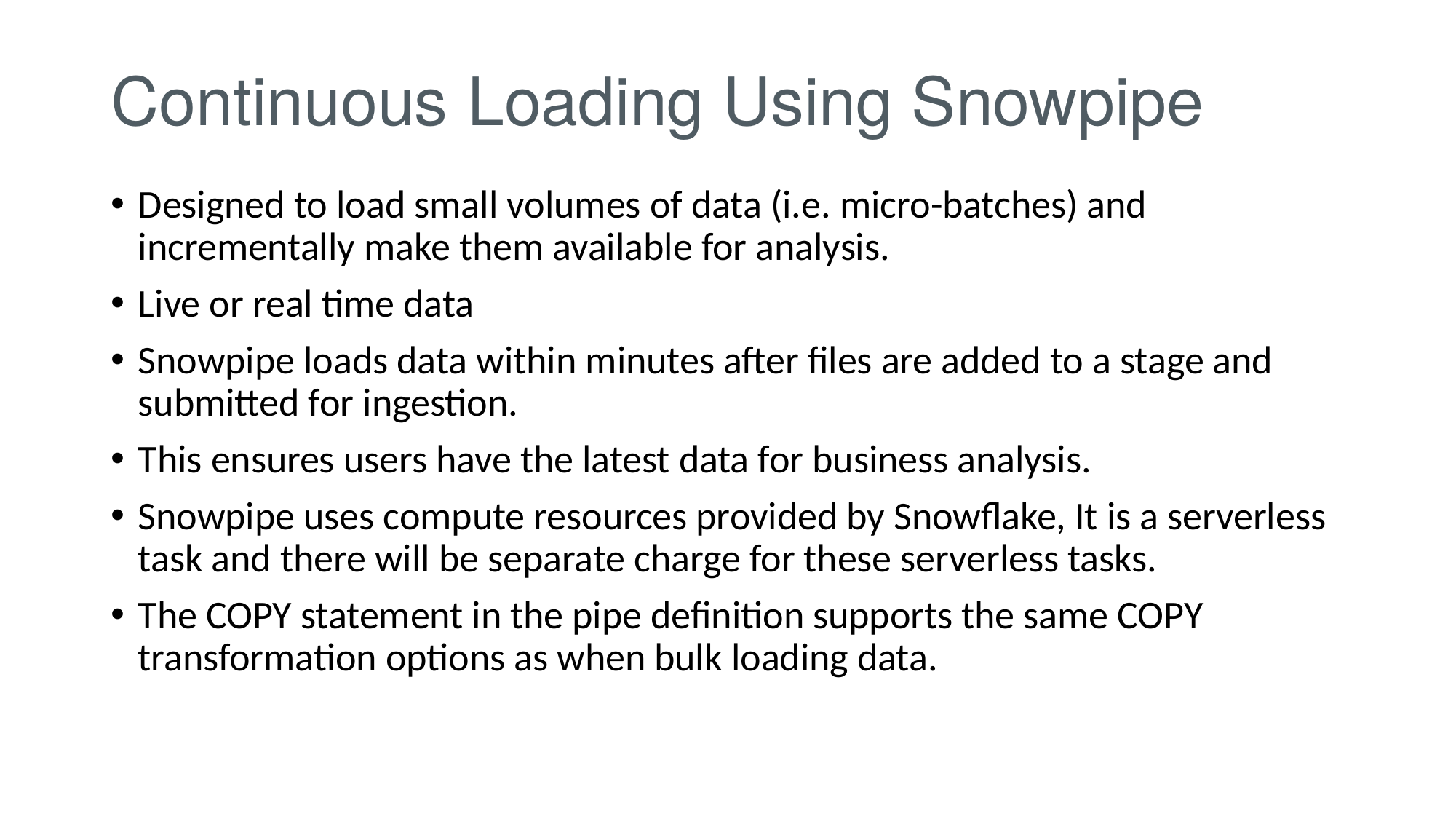

# Continuous Loading Using Snowpipe
Designed to load small volumes of data (i.e. micro-batches) and incrementally make them available for analysis.
Live or real time data
Snowpipe loads data within minutes after files are added to a stage and submitted for ingestion.
This ensures users have the latest data for business analysis.
Snowpipe uses compute resources provided by Snowflake, It is a serverless task and there will be separate charge for these serverless tasks.
The COPY statement in the pipe definition supports the same COPY transformation options as when bulk loading data.